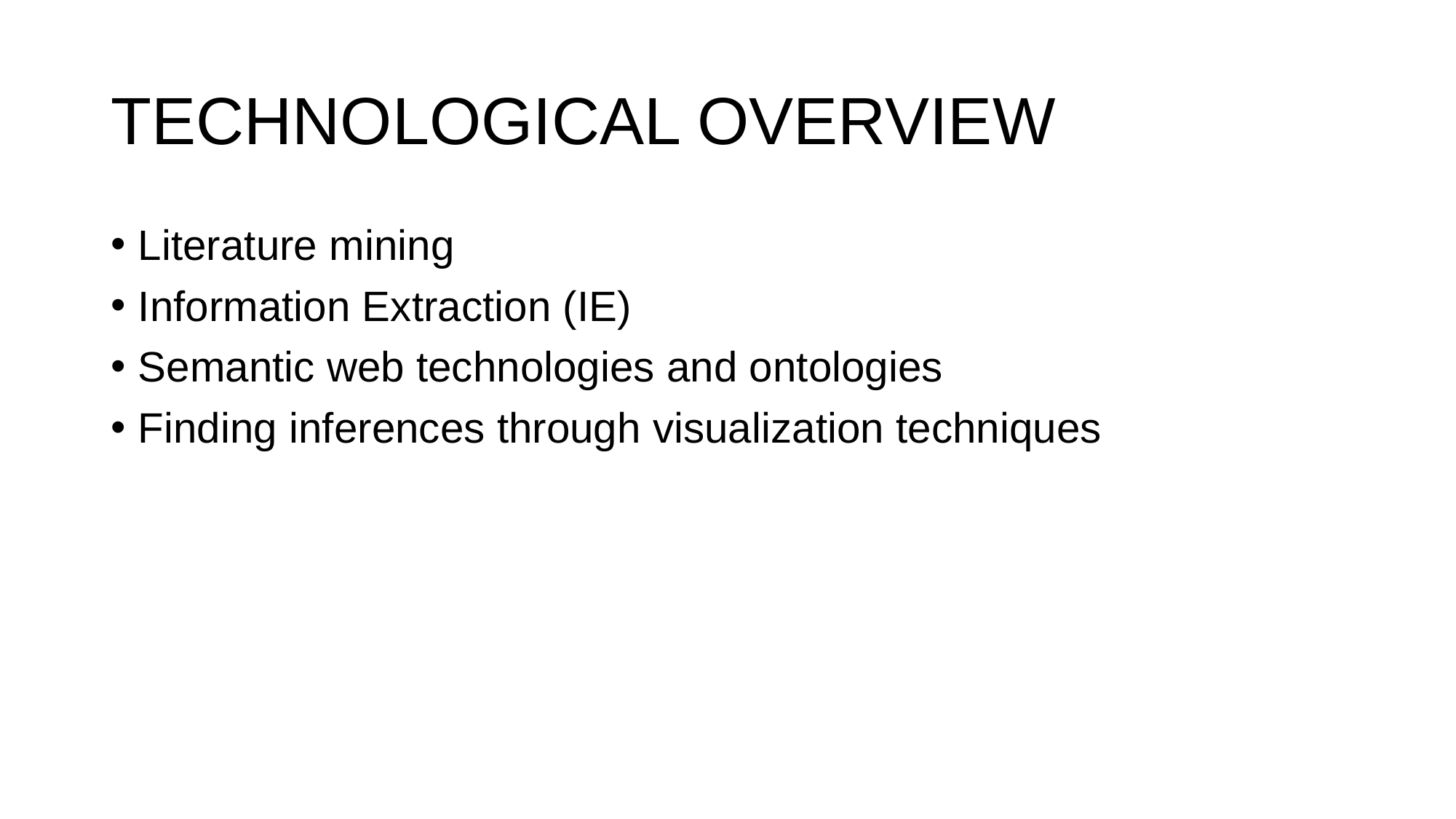

# TECHNOLOGICAL OVERVIEW
Literature mining
Information Extraction (IE)
Semantic web technologies and ontologies
Finding inferences through visualization techniques